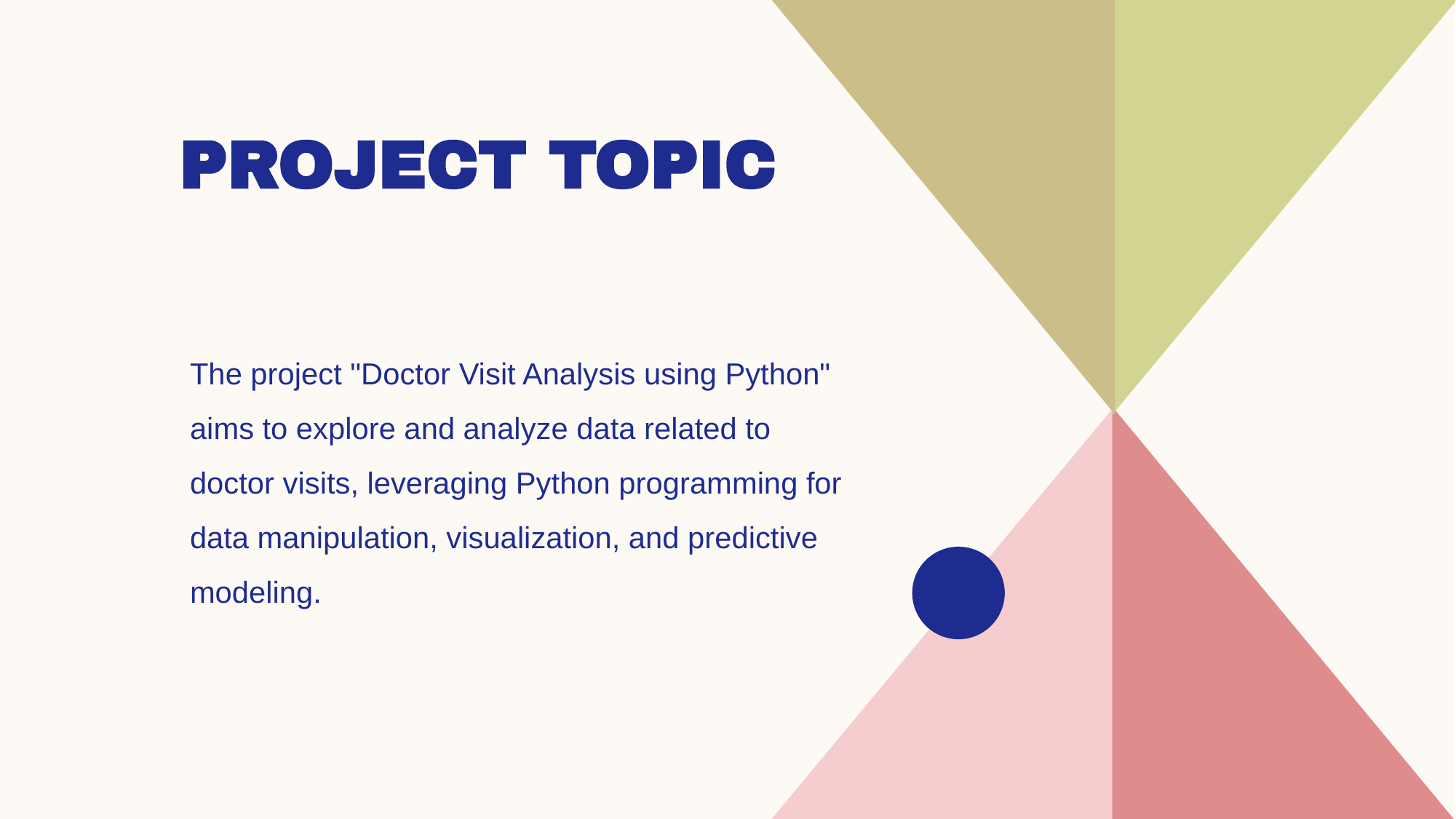

# PROJECT TOPIC
The project "Doctor Visit Analysis using Python" aims to explore and analyze data related to doctor visits, leveraging Python programming for data manipulation, visualization, and predictive modeling.